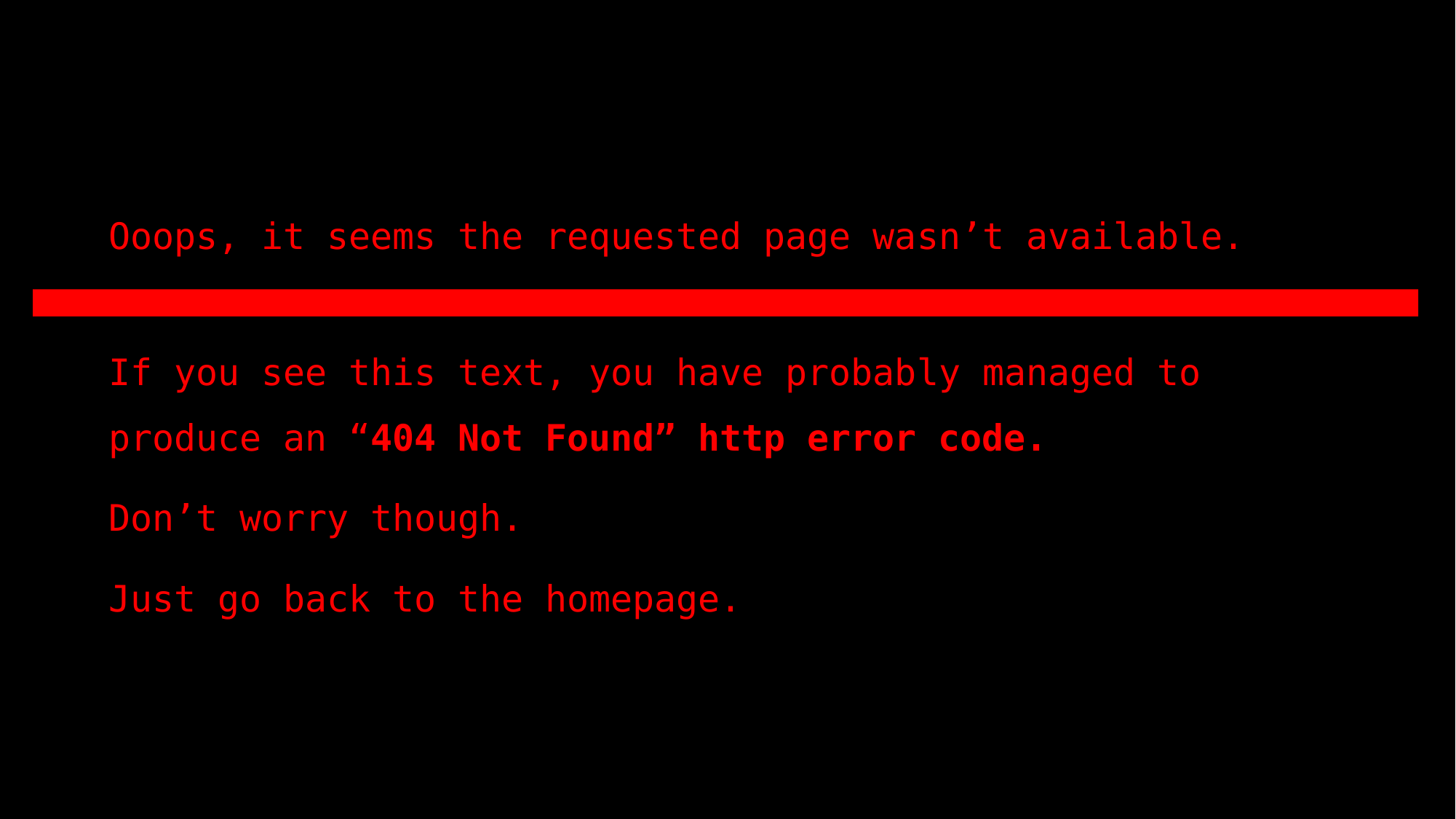

Ooops, it seems the requested page wasn’t available.

If you see this text, you have probably managed to produce an “404 Not Found” http error code.
Don’t worry though.
Just go back to the homepage.